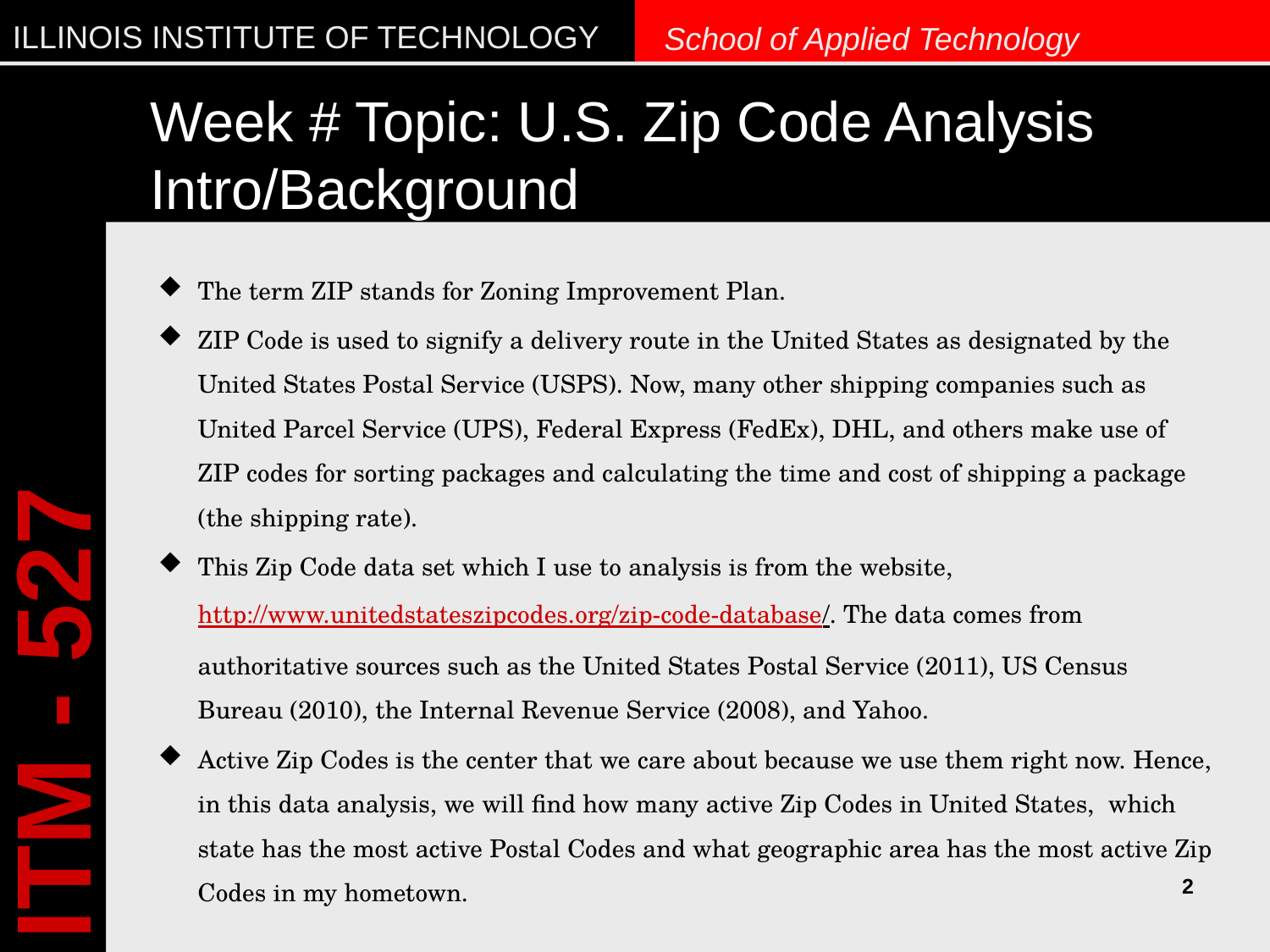

# Week # Topic: U.S. Zip Code Analysis Intro/Background
The term ZIP stands for Zoning Improvement Plan.
ZIP Code is used to signify a delivery route in the United States as designated by the United States Postal Service (USPS). Now, many other shipping companies such as United Parcel Service (UPS), Federal Express (FedEx), DHL, and others make use of ZIP codes for sorting packages and calculating the time and cost of shipping a package (the shipping rate).
This Zip Code data set which I use to analysis is from the website, http://www.unitedstateszipcodes.org/zip-code-database/. The data comes from authoritative sources such as the United States Postal Service (2011), US Census Bureau (2010), the Internal Revenue Service (2008), and Yahoo.
Active Zip Codes is the center that we care about because we use them right now. Hence, in this data analysis, we will find how many active Zip Codes in United States,  which state has the most active Postal Codes and what geographic area has the most active Zip Codes in my hometown.
2